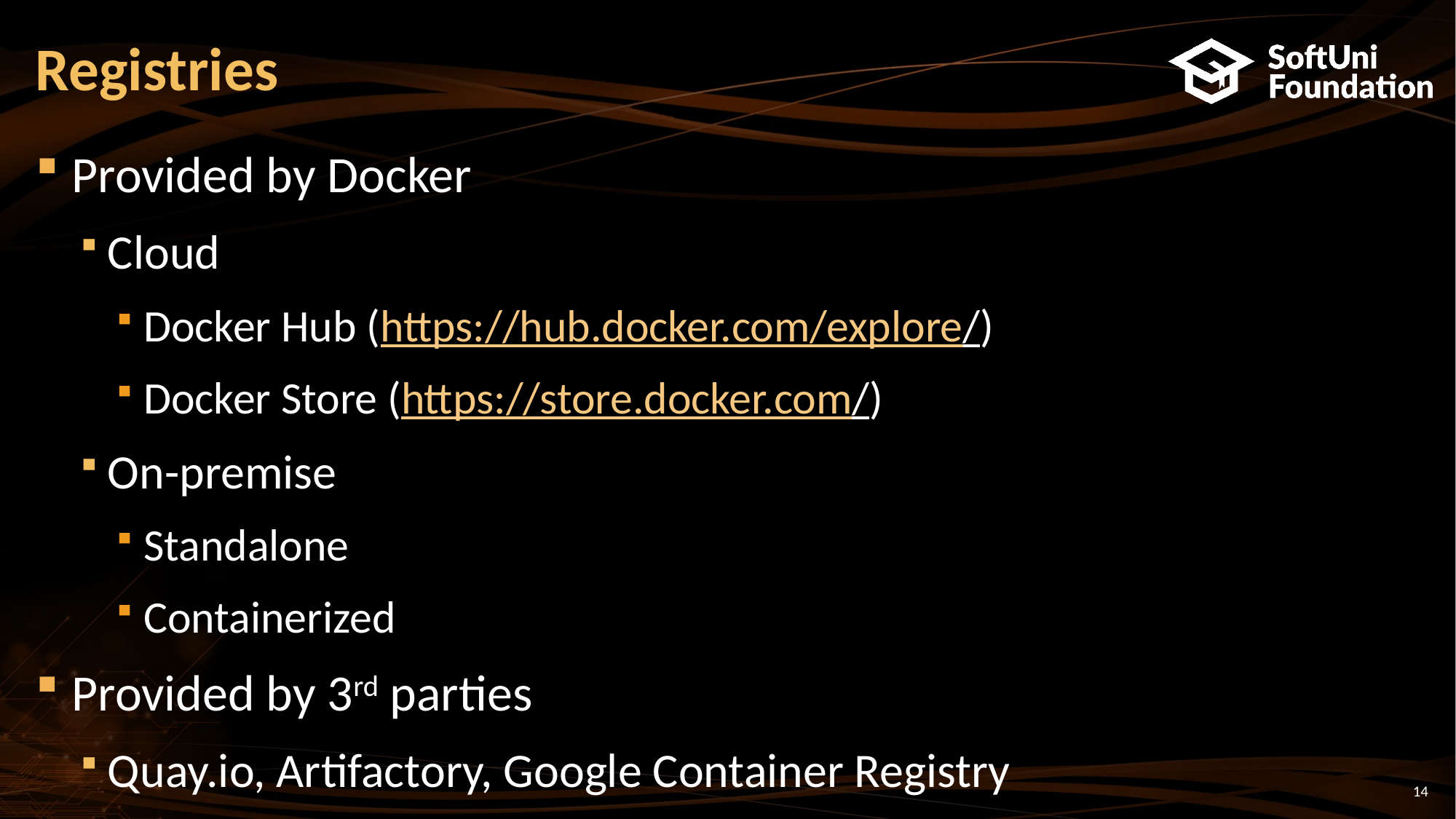

# Registries
Provided by Docker
Cloud
Docker Hub (https://hub.docker.com/explore/)
Docker Store (https://store.docker.com/)
On-premise
Standalone
Containerized
Provided by 3rd parties
Quay.io, Artifactory, Google Container Registry
14